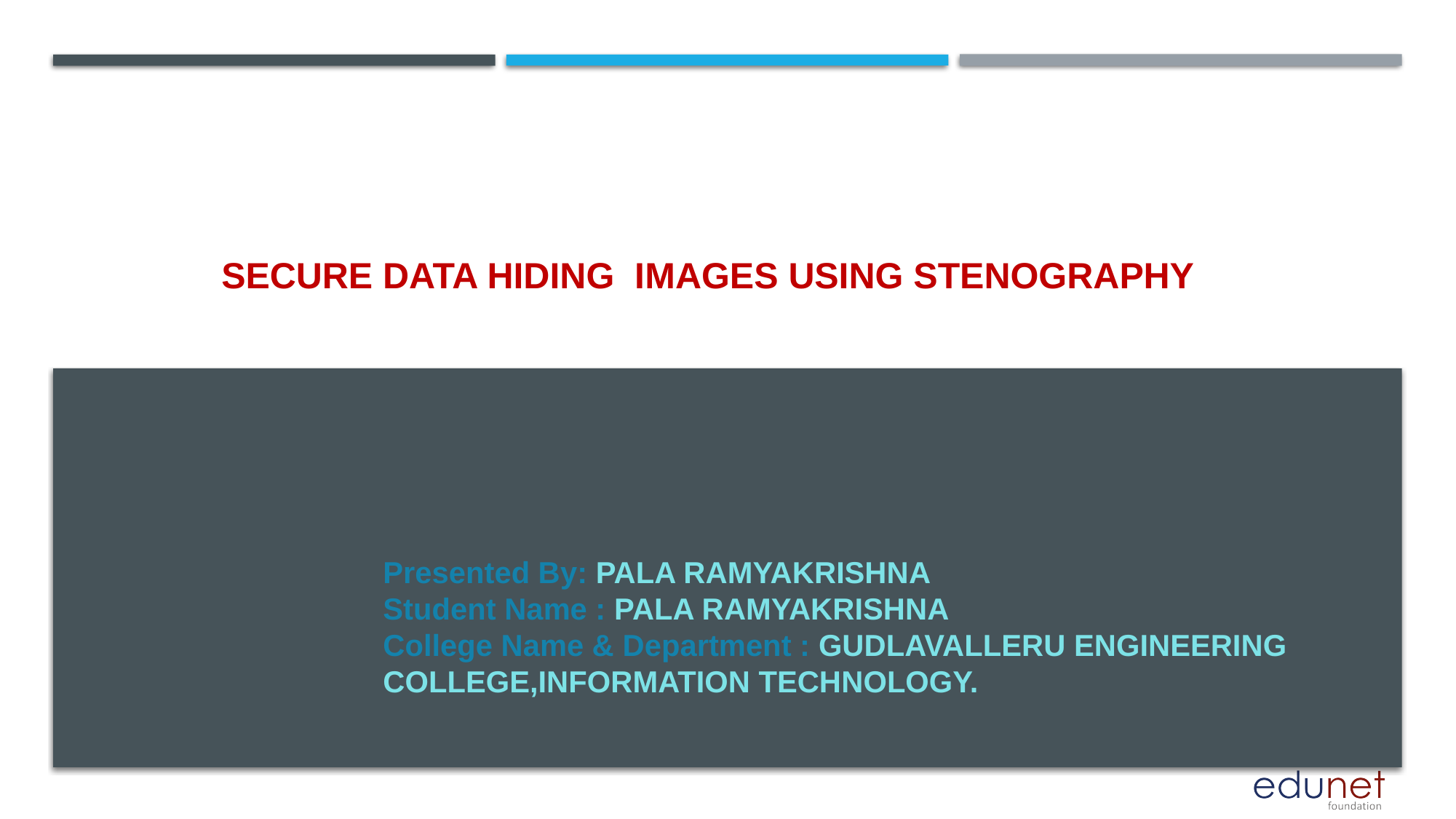

# secure data hiding  images using stenography
Presented By: PALA RAMYAKRISHNA
Student Name : PALA RAMYAKRISHNA
College Name & Department : GUDLAVALLERU ENGINEERING COLLEGE,INFORMATION TECHNOLOGY.